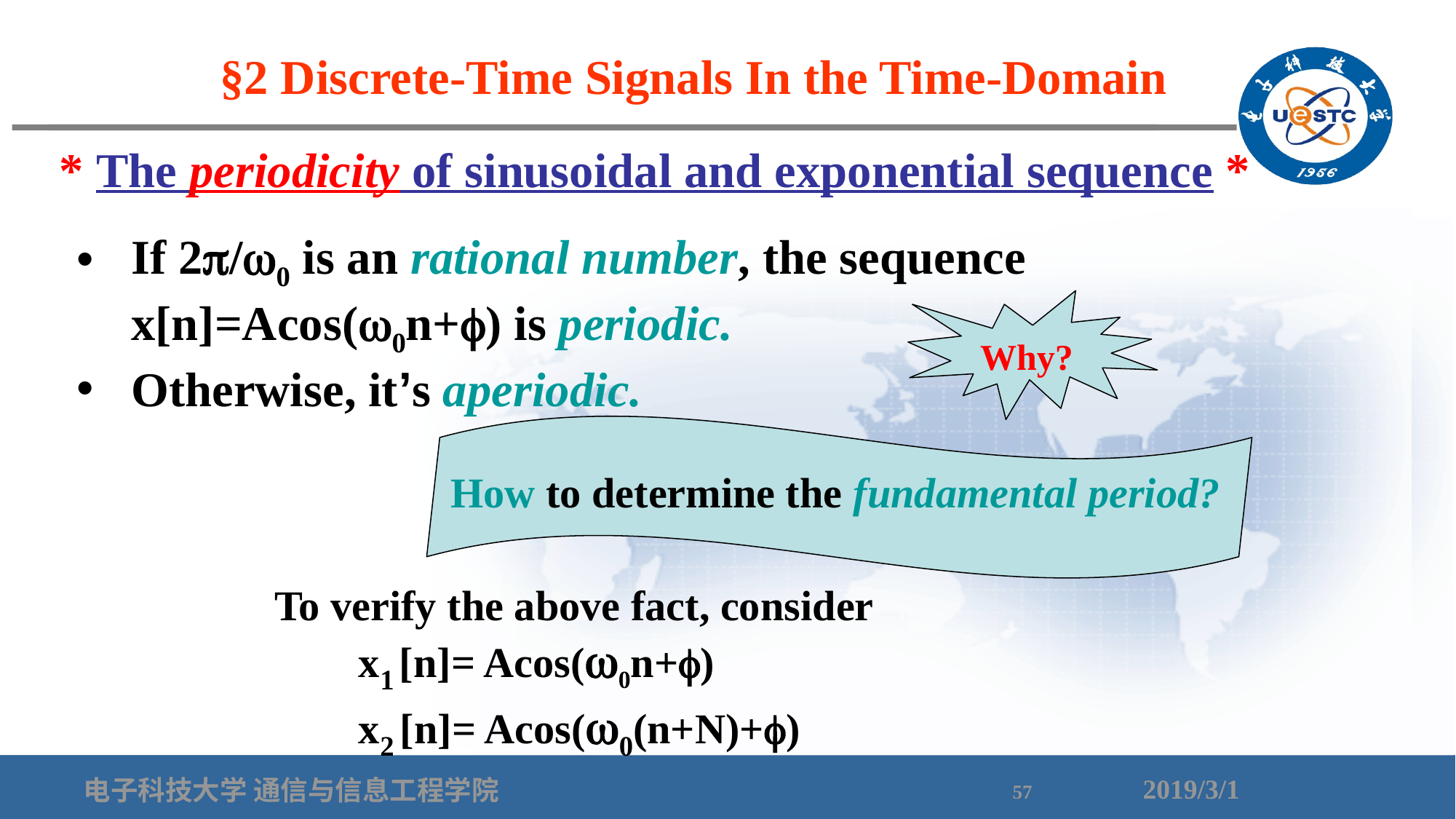

§2 Discrete-Time Signals In the Time-Domain
* The periodicity of sinusoidal and exponential sequence *
If 2π/ω0 is an rational number, the sequence x[n]=Acos(ω0n+φ) is periodic.
Otherwise, it’s aperiodic.
Why?
How to determine the fundamental period?
To verify the above fact, consider
        x1 [n]= Acos(ω0n+φ)
        x2 [n]= Acos(ω0(n+N)+φ)